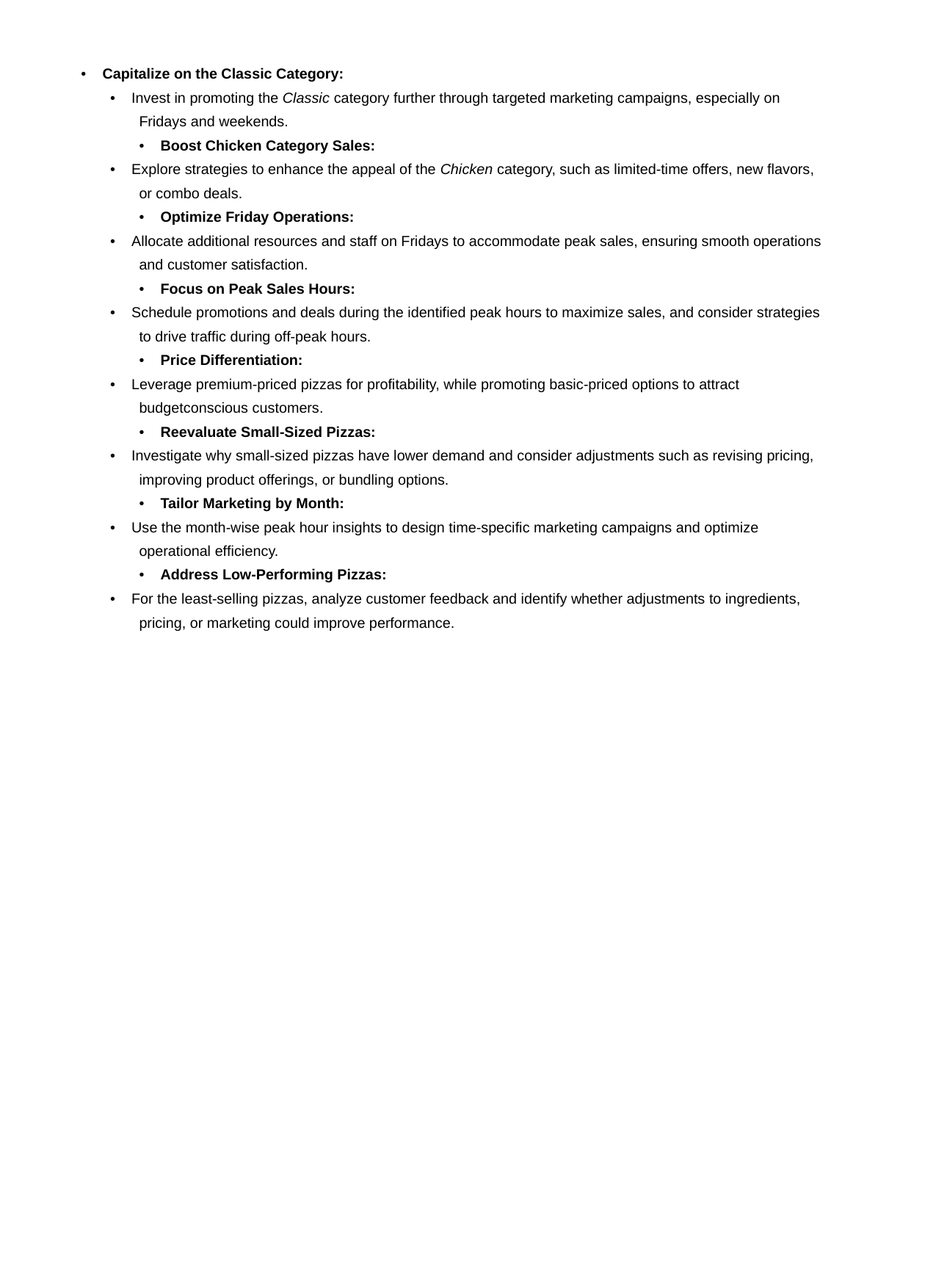

•    Capitalize on the Classic Category:
•    Invest in promoting the Classic category further through targeted marketing campaigns, especially on Fridays and weekends.
•    Boost Chicken Category Sales:
•    Explore strategies to enhance the appeal of the Chicken category, such as limited-time offers, new flavors, or combo deals.
•    Optimize Friday Operations:
•    Allocate additional resources and staff on Fridays to accommodate peak sales, ensuring smooth operations and customer satisfaction.
•    Focus on Peak Sales Hours:
•    Schedule promotions and deals during the identified peak hours to maximize sales, and consider strategies to drive traffic during off-peak hours.
•    Price Differentiation:
•    Leverage premium-priced pizzas for profitability, while promoting basic-priced options to attract budgetconscious customers.
•    Reevaluate Small-Sized Pizzas:
•    Investigate why small-sized pizzas have lower demand and consider adjustments such as revising pricing, improving product offerings, or bundling options.
•    Tailor Marketing by Month:
•    Use the month-wise peak hour insights to design time-specific marketing campaigns and optimize operational efficiency.
•    Address Low-Performing Pizzas:
•    For the least-selling pizzas, analyze customer feedback and identify whether adjustments to ingredients, pricing, or marketing could improve performance.